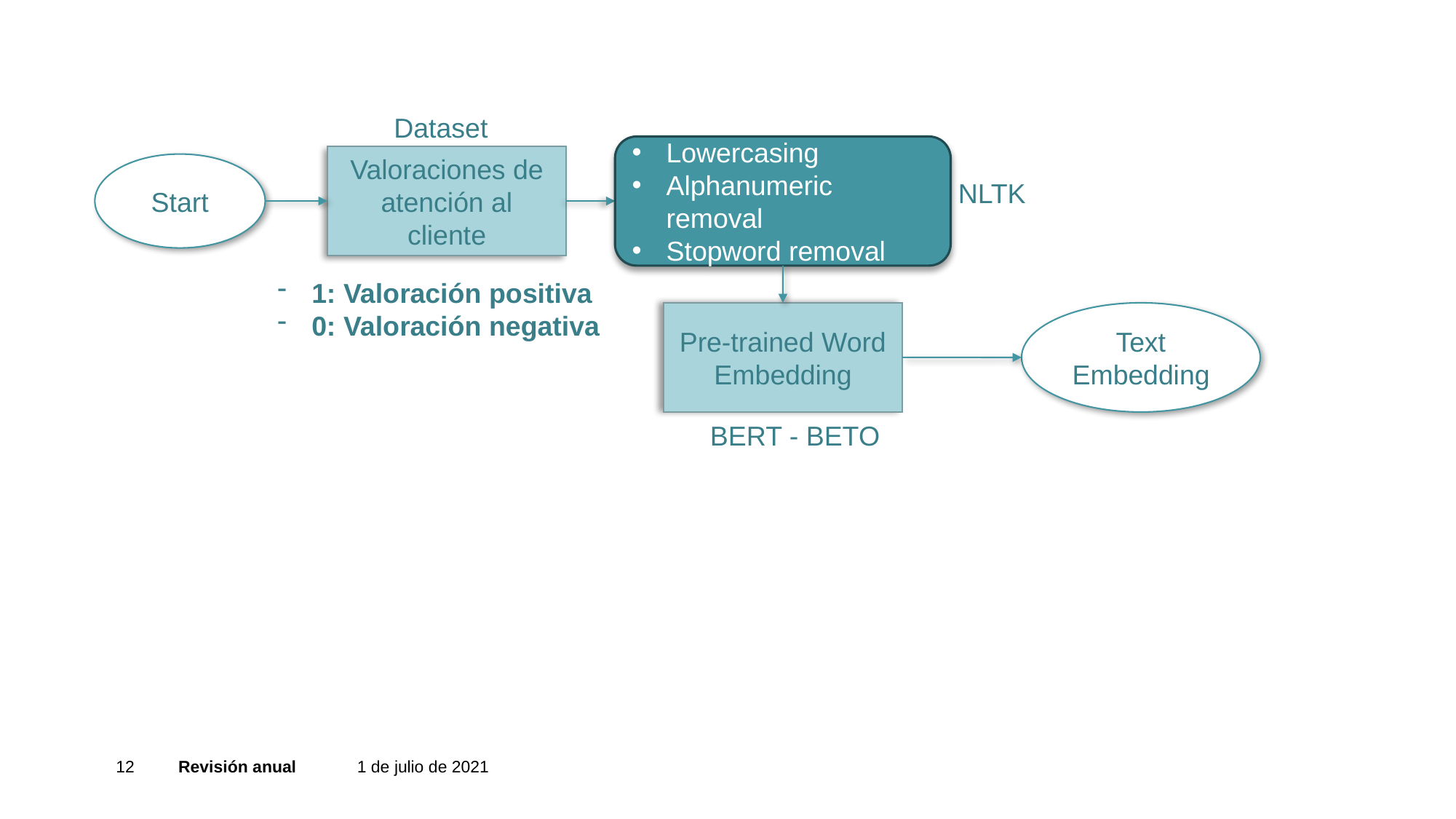

Dataset

Lowercasing
Alphanumeric removal
Stopword removal

Valoraciones de atención al cliente
Start
NLTK
1: Valoración positiva
0: Valoración negativa
Pre-trained Word Embedding
Text Embedding
BERT - BETO
12
Revisión anual
1 de julio de 2021